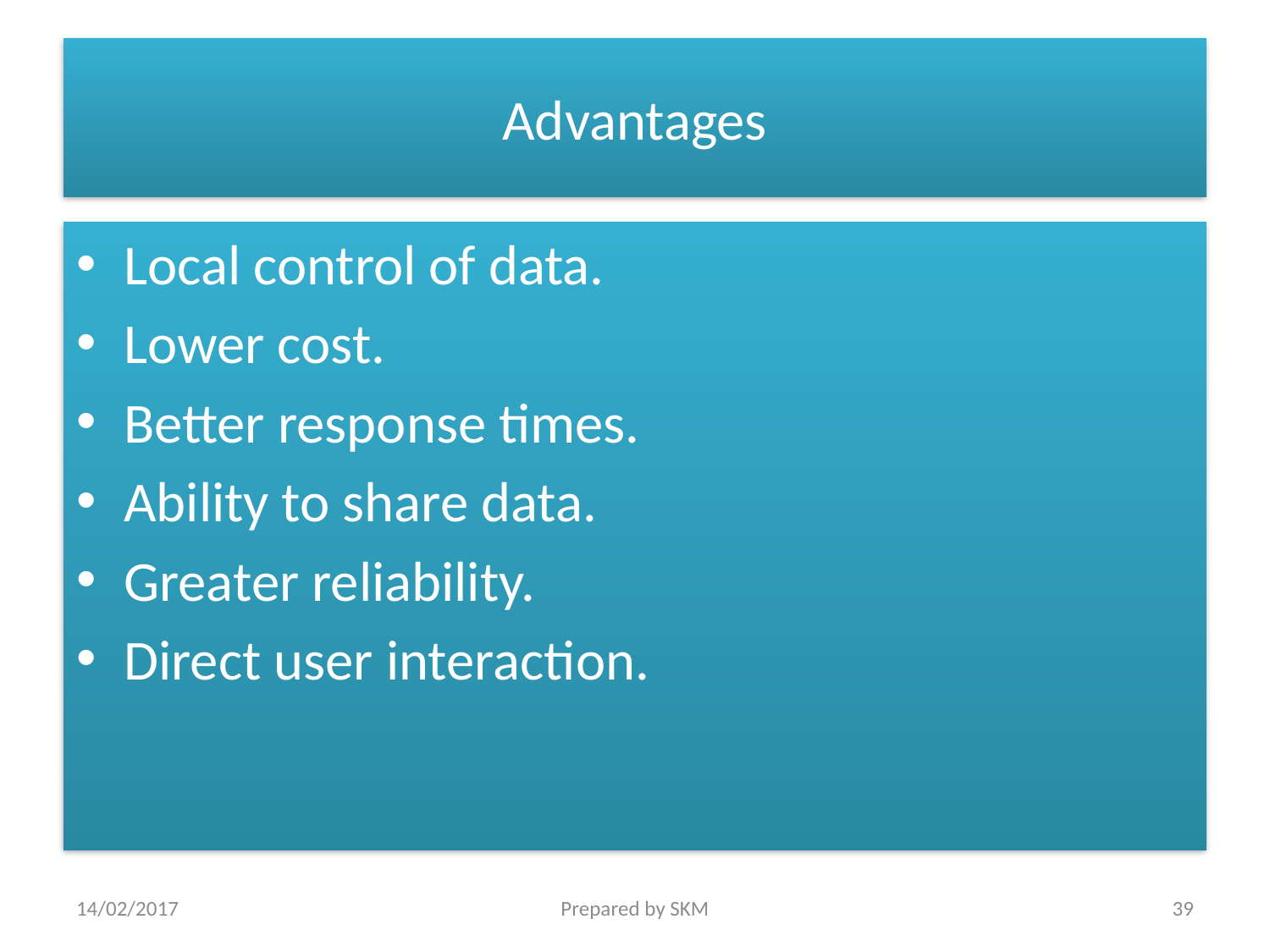

# Advantages
Local control of data.
Lower cost.
Better response times.
Ability to share data.
Greater reliability.
Direct user interaction.
14/02/2017
Prepared by SKM
39